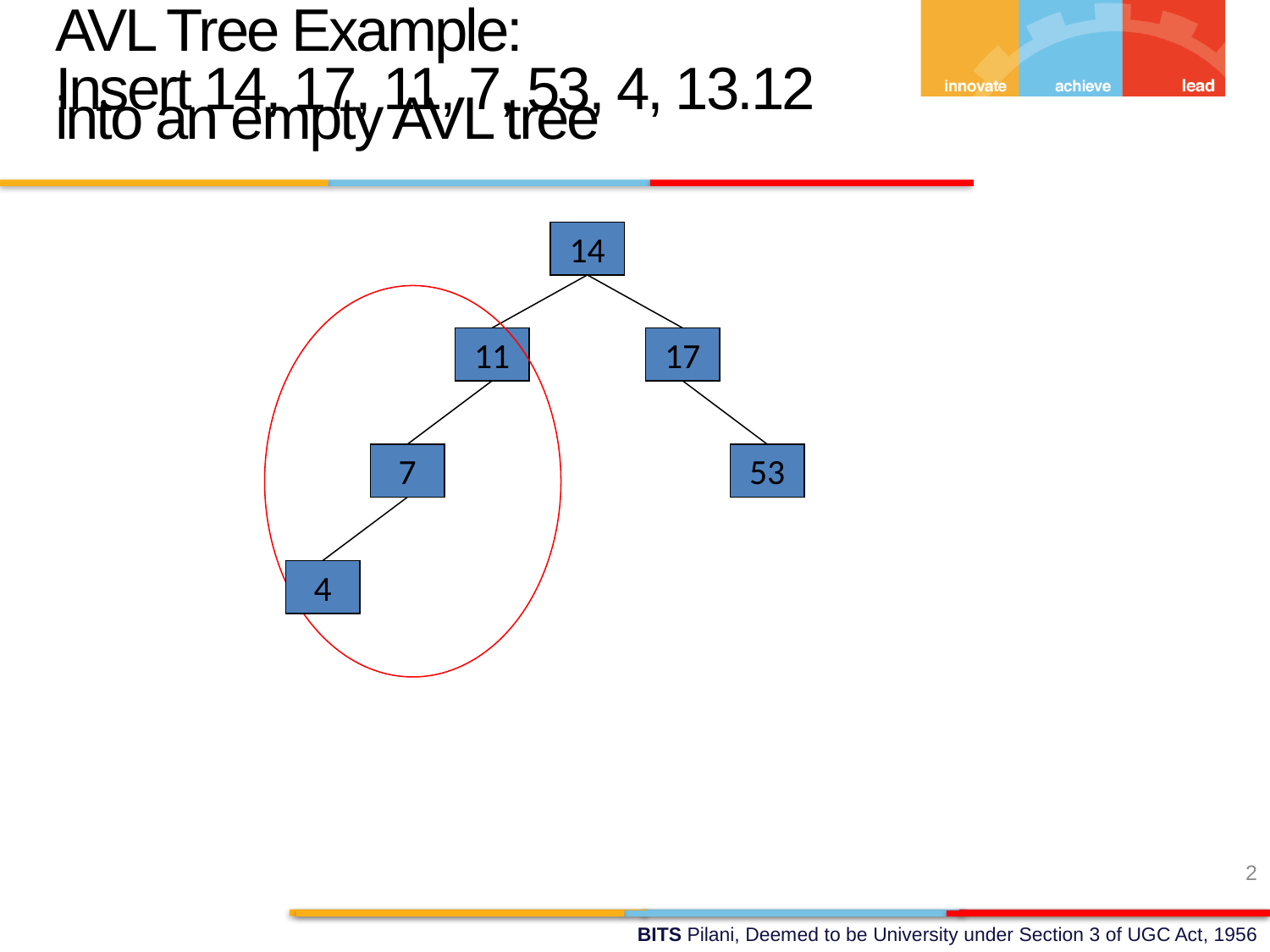

AVL Tree Example:
Insert 14, 17, 11, 7, 53, 4, 13.12 into an empty AVL tree

14

11
17
7
53
4
2